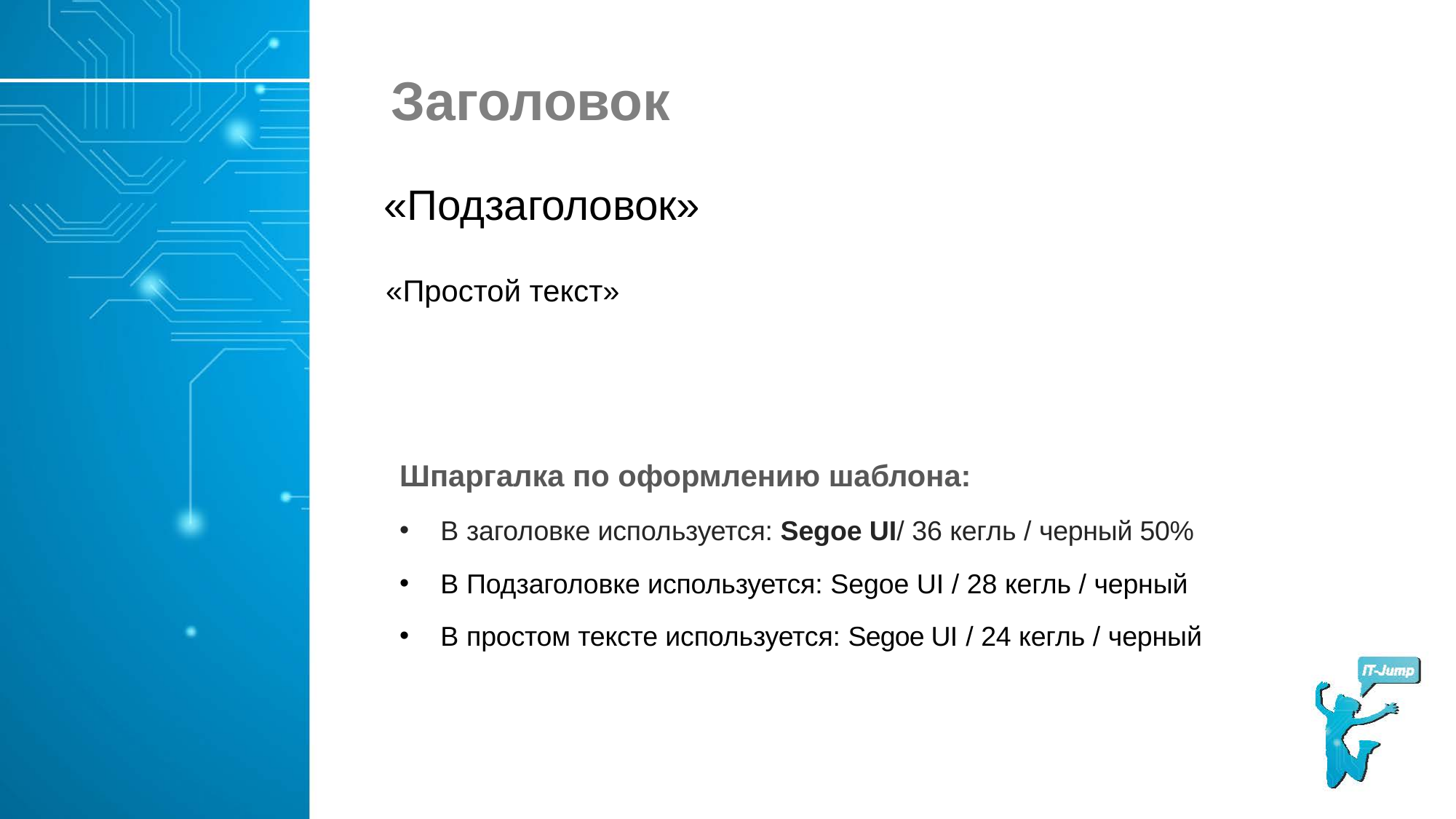

Заголовок
«Подзаголовок»
«Простой текст»
Шпаргалка по оформлению шаблона:
В заголовке используется: Segoe UI/ 36 кегль / черный 50%
В Подзаголовке используется: Segoe UI / 28 кегль / черный
В простом тексте используется: Segoe UI / 24 кегль / черный